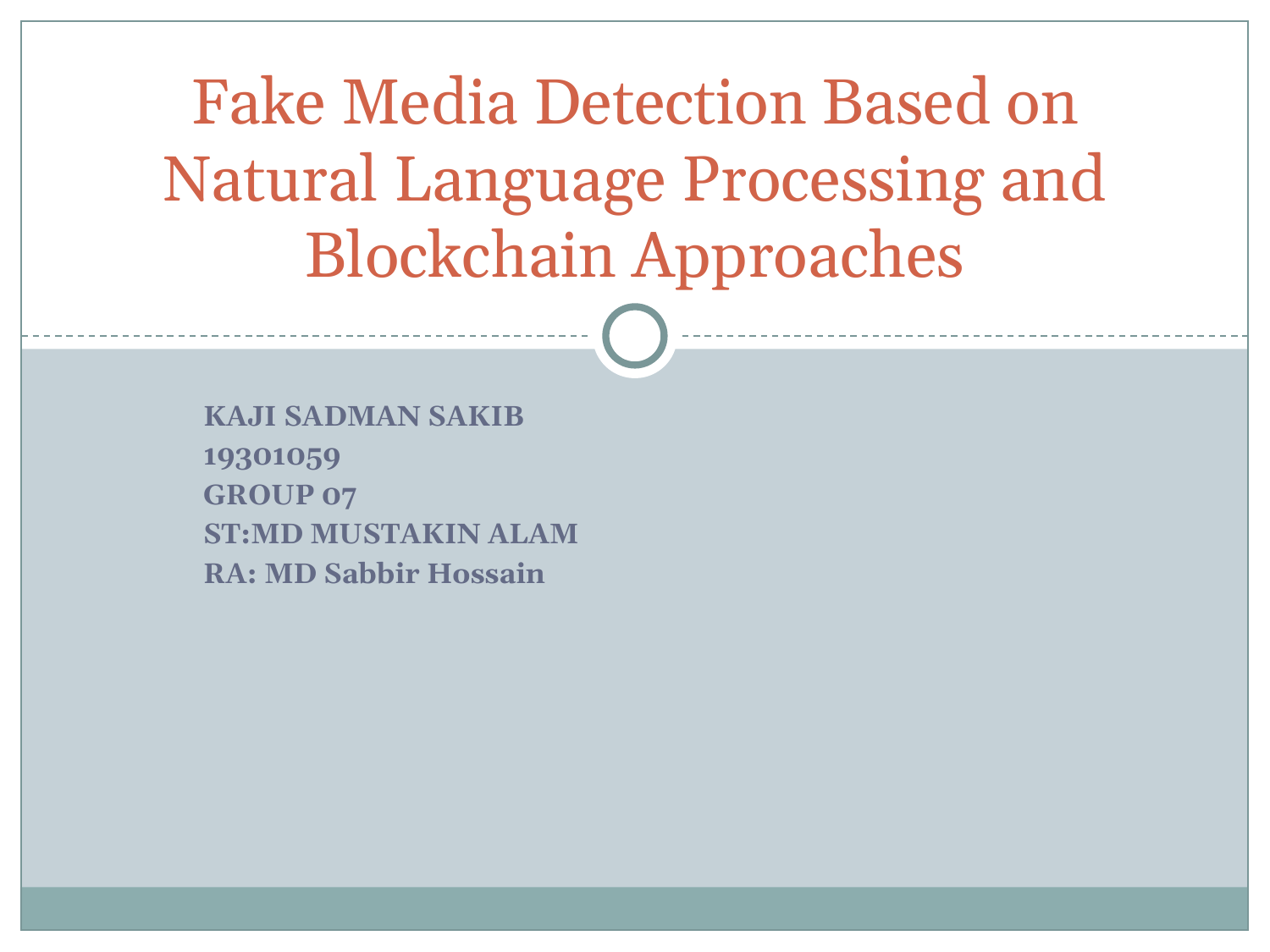

# Fake Media Detection Based on Natural Language Processing and Blockchain Approaches
KAJI SADMAN SAKIB
19301059
GROUP 07
ST:MD MUSTAKIN ALAM
RA: MD Sabbir Hossain